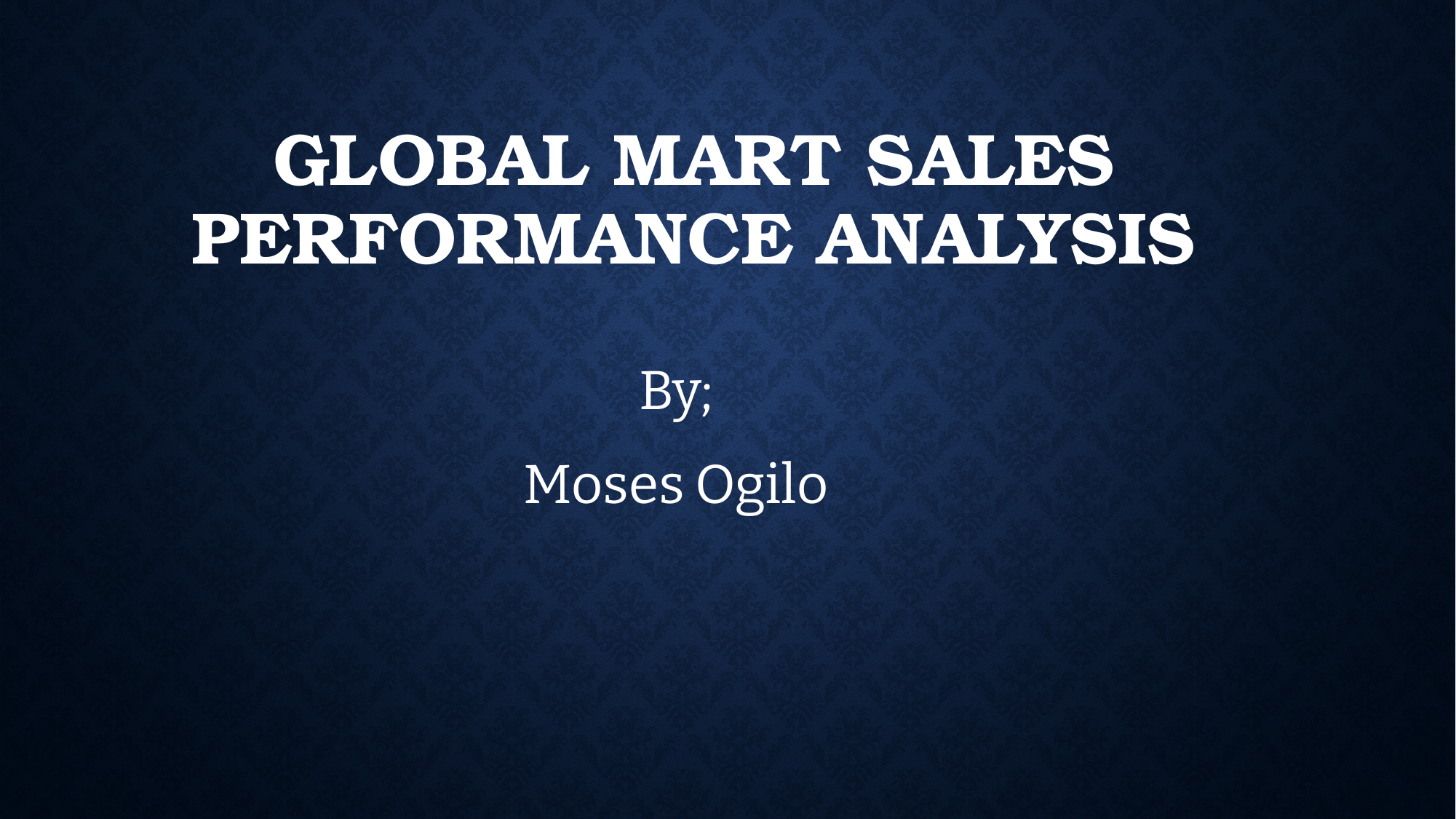

# Global Mart sales performance analysis
By;
Moses Ogilo